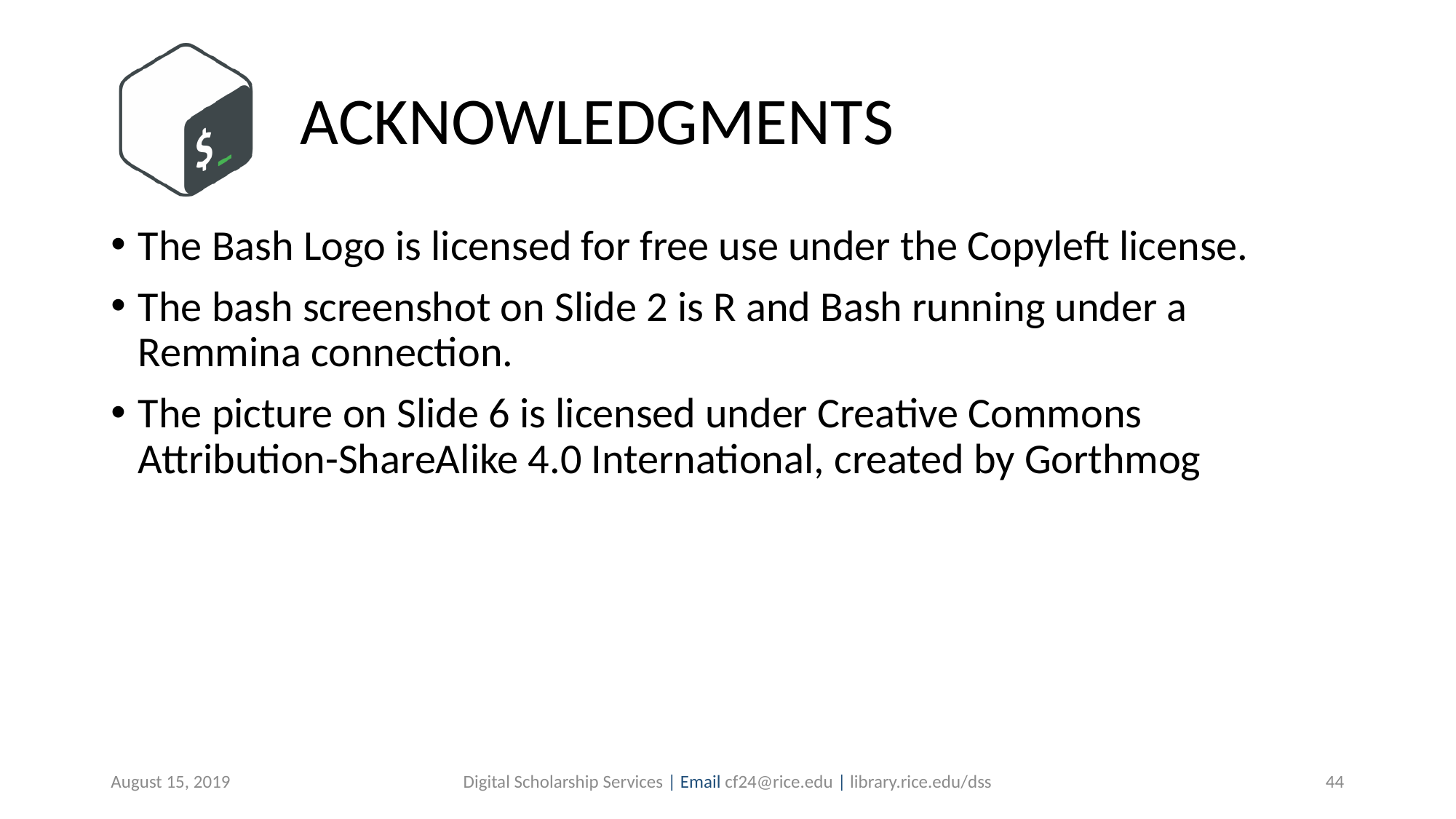

# ACKNOWLEDGMENTS
The Bash Logo is licensed for free use under the Copyleft license.
The bash screenshot on Slide 2 is R and Bash running under a Remmina connection.
The picture on Slide 6 is licensed under Creative Commons Attribution-ShareAlike 4.0 International, created by Gorthmog
August 15, 2019
Digital Scholarship Services | Email cf24@rice.edu | library.rice.edu/dss
44